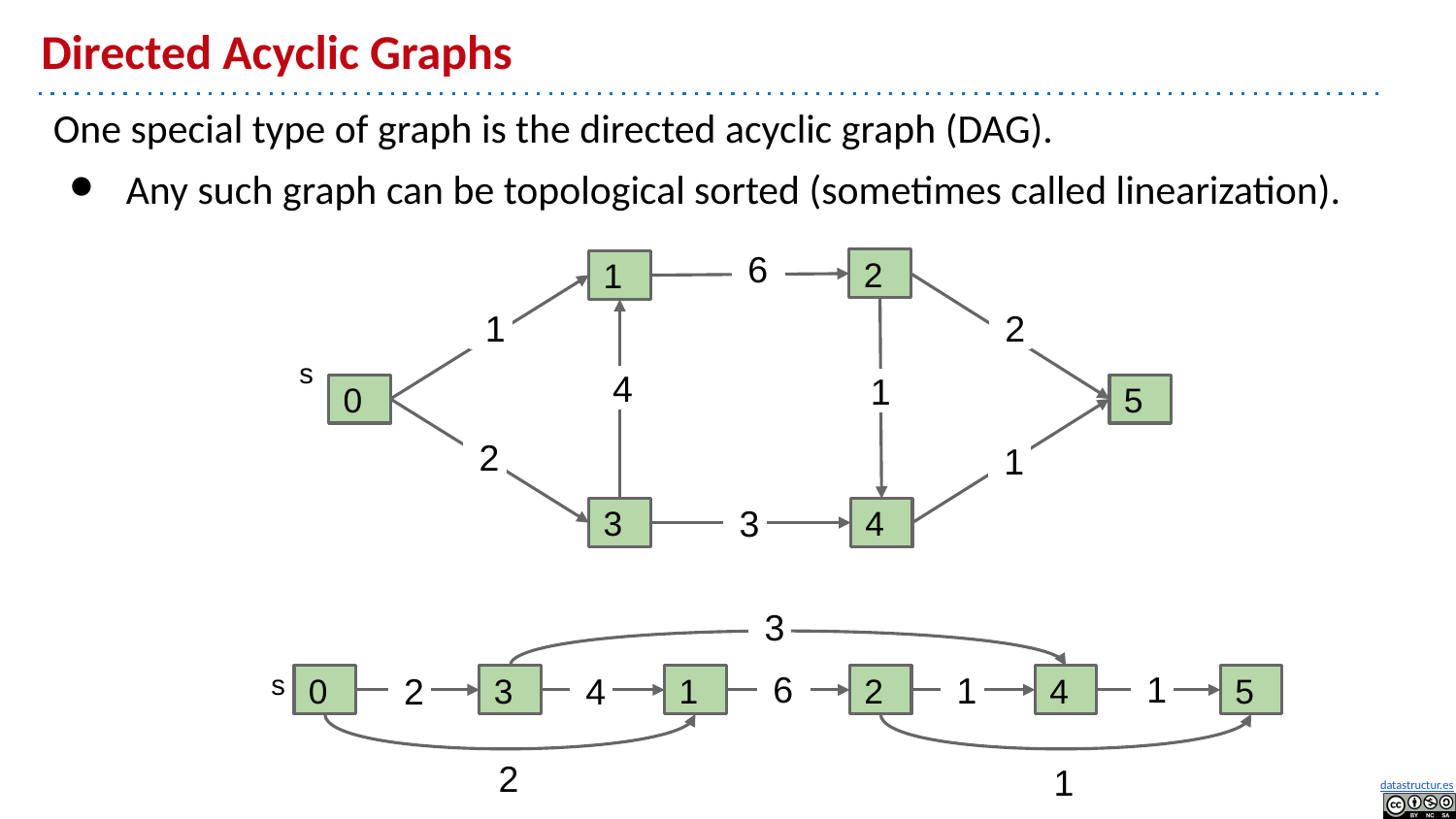

# Directed Acyclic Graphs
One special type of graph is the directed acyclic graph (DAG).
Any such graph can be topological sorted (sometimes called linearization).
6
2
1
2
1
s
4
1
0
5
2
1
4
3
3
3
s
0
3
1
2
4
5
1
6
1
4
2
2
1